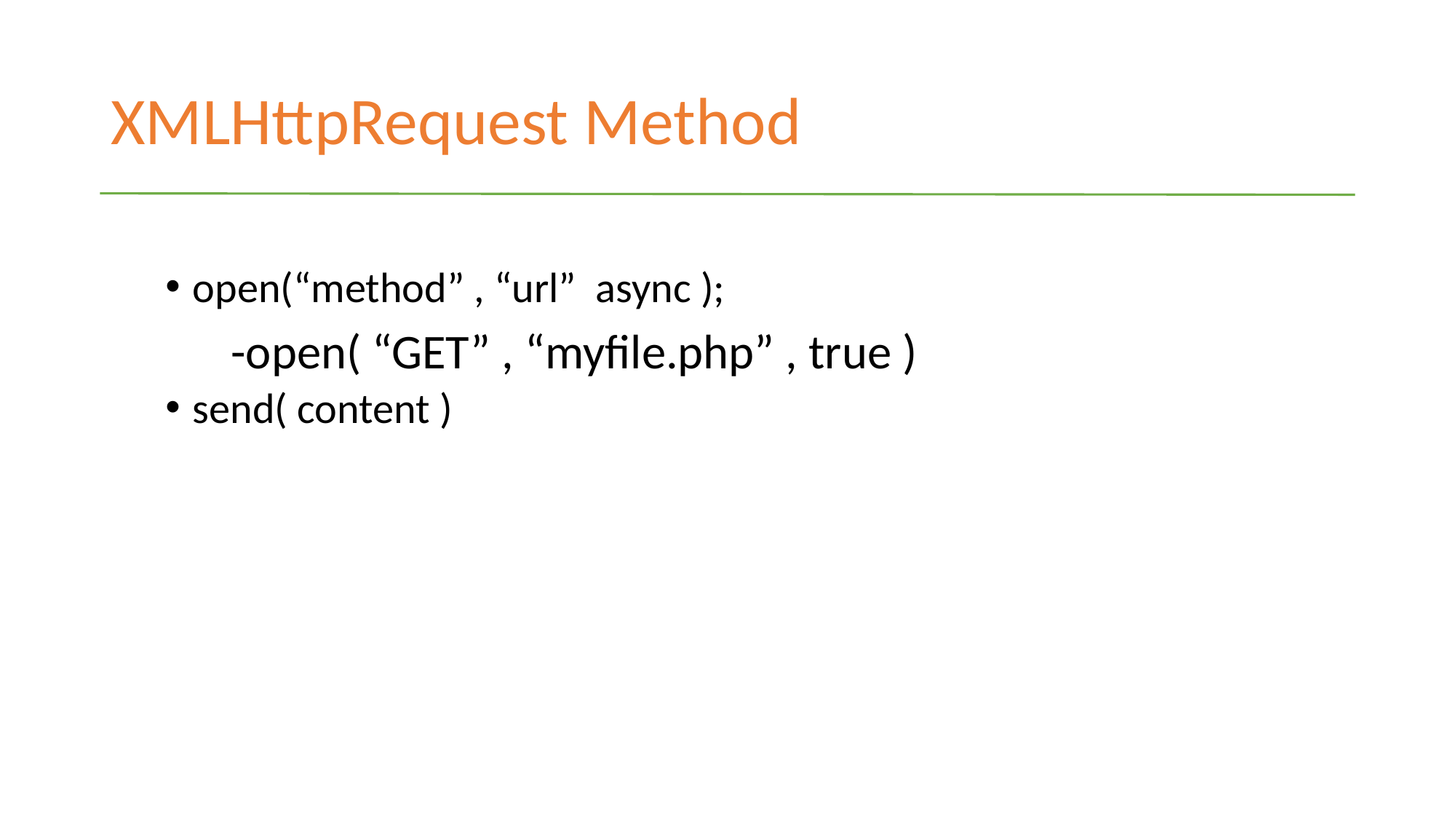

# XMLHttpRequest Method

open(“method” , “url”  async );
           -open( “GET” , “myfile.php” , true )
send( content )